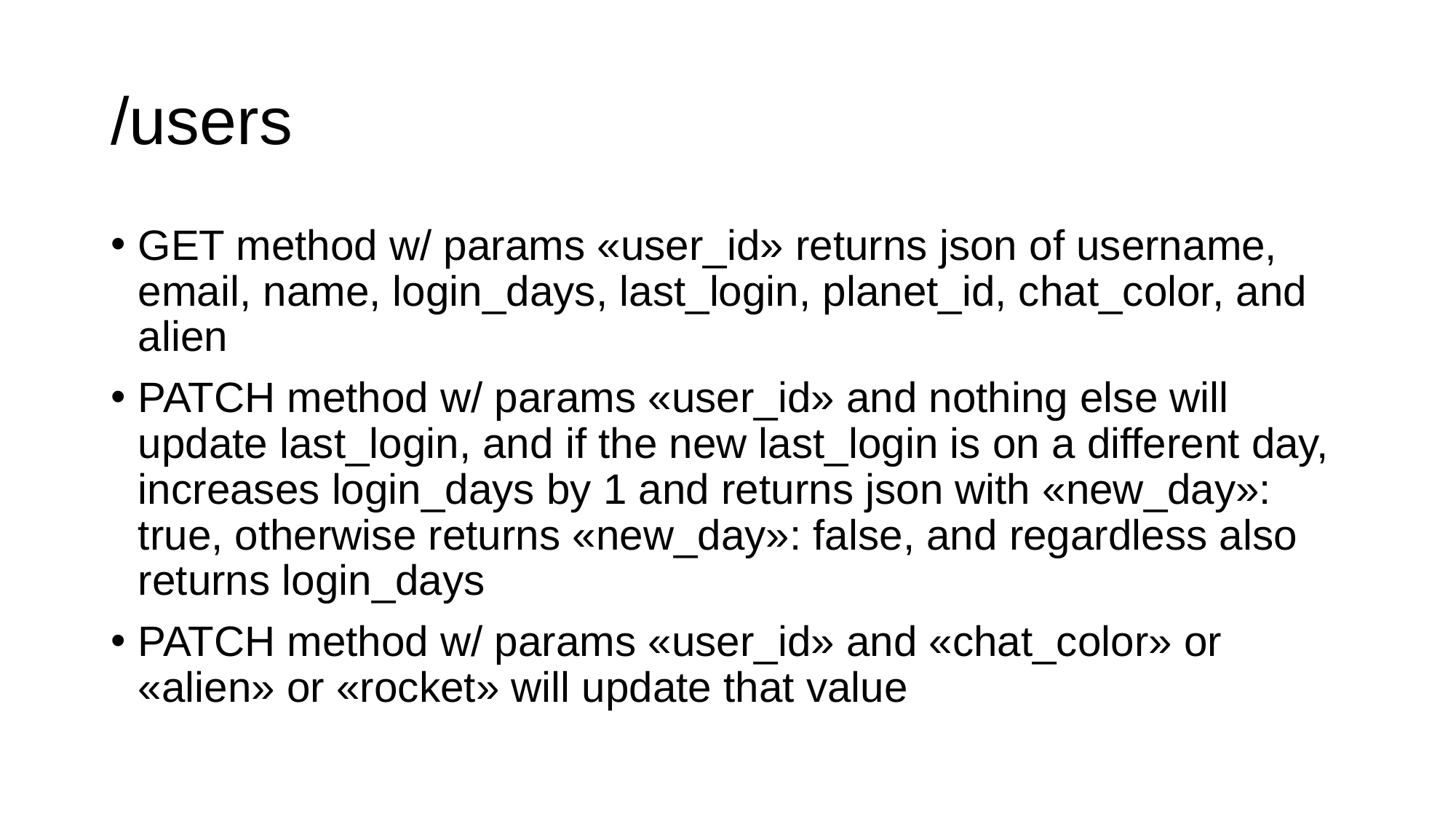

# /users
GET method w/ params «user_id» returns json of username, email, name, login_days, last_login, planet_id, chat_color, and alien
PATCH method w/ params «user_id» and nothing else will update last_login, and if the new last_login is on a different day, increases login_days by 1 and returns json with «new_day»: true, otherwise returns «new_day»: false, and regardless also returns login_days
PATCH method w/ params «user_id» and «chat_color» or «alien» or «rocket» will update that value